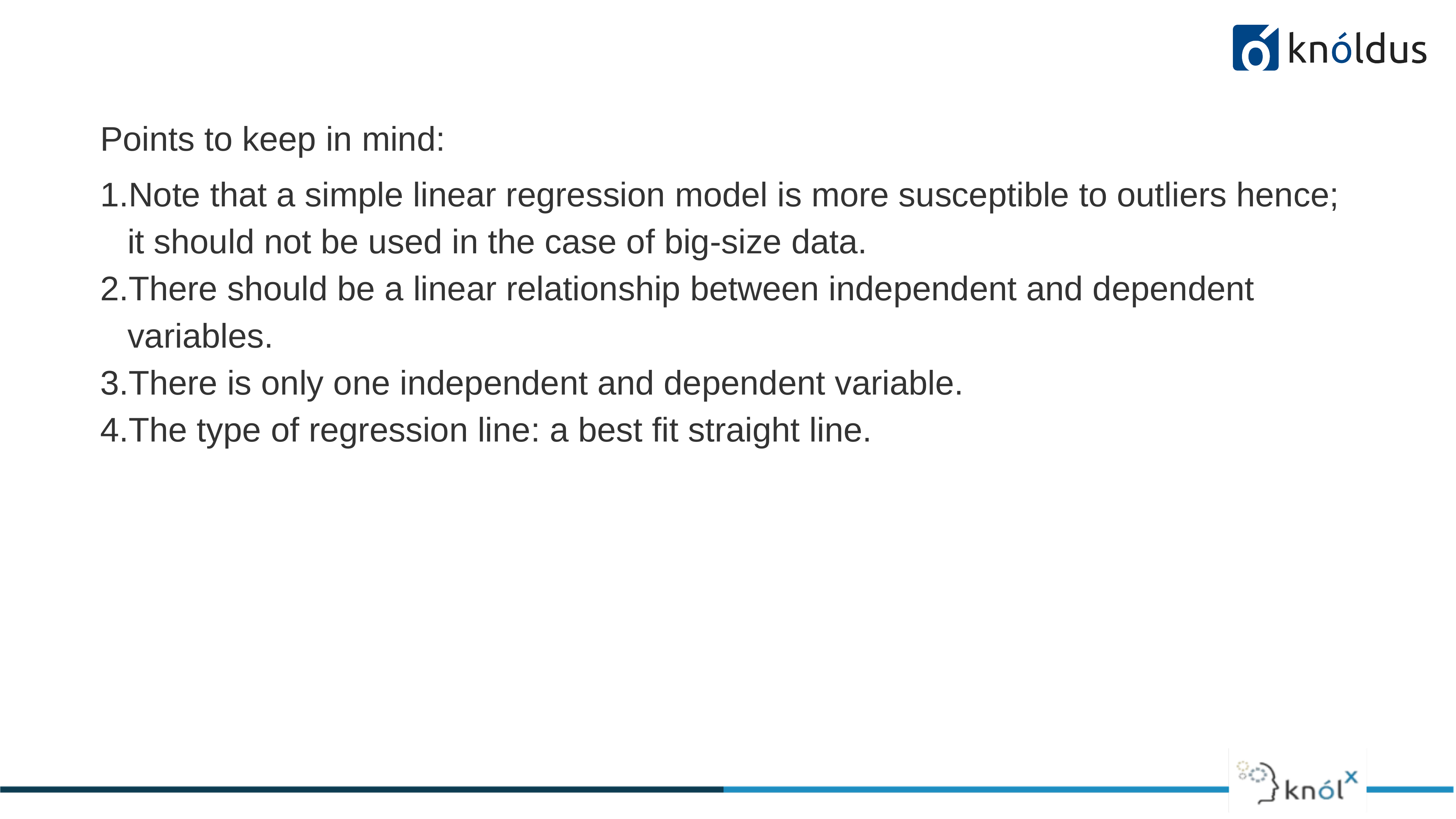

#
Points to keep in mind:
Note that a simple linear regression model is more susceptible to outliers hence; it should not be used in the case of big-size data.
There should be a linear relationship between independent and dependent variables.
There is only one independent and dependent variable.
The type of regression line: a best fit straight line.